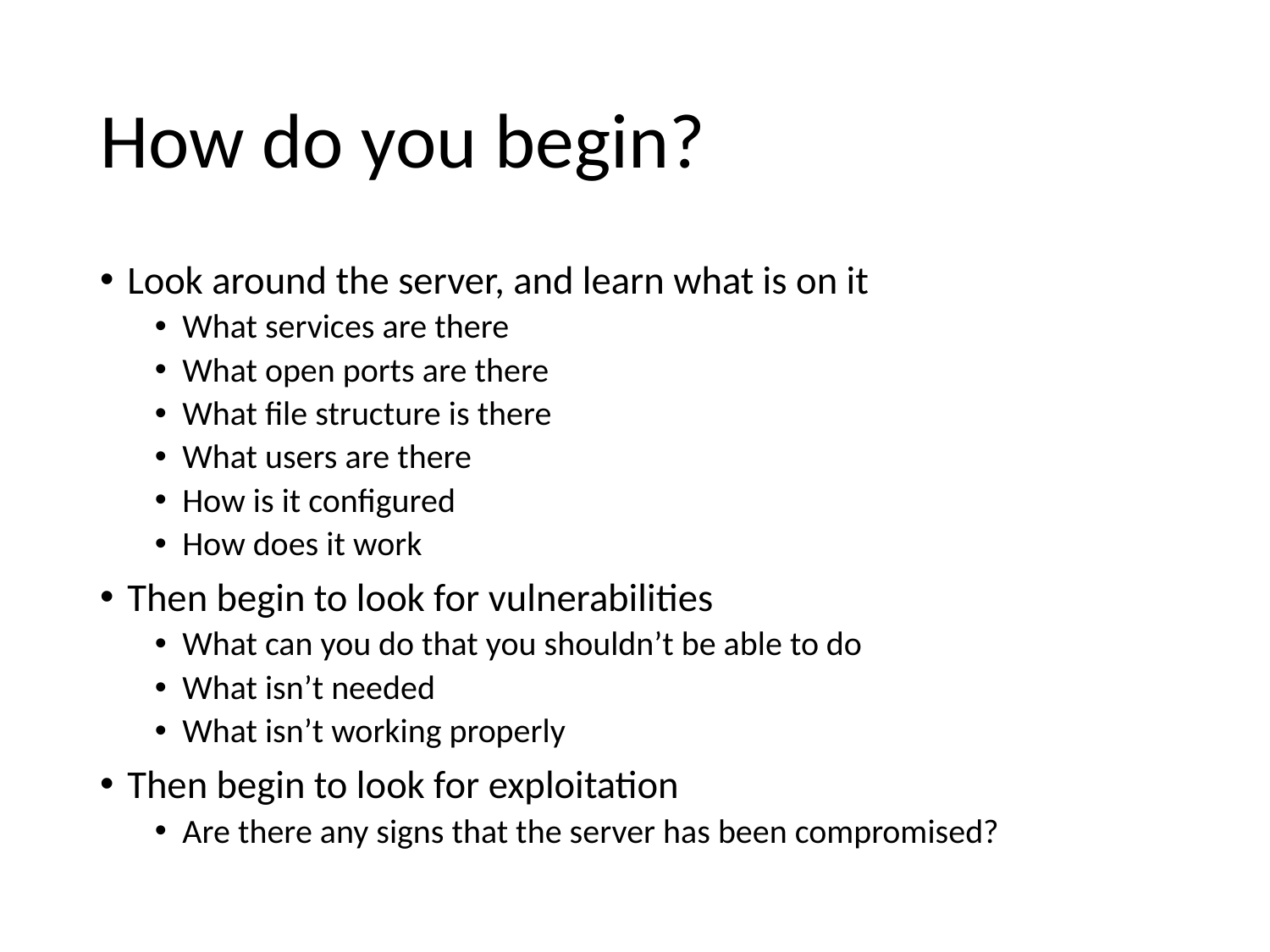

# How do you begin?
Look around the server, and learn what is on it
What services are there
What open ports are there
What file structure is there
What users are there
How is it configured
How does it work
Then begin to look for vulnerabilities
What can you do that you shouldn’t be able to do
What isn’t needed
What isn’t working properly
Then begin to look for exploitation
Are there any signs that the server has been compromised?